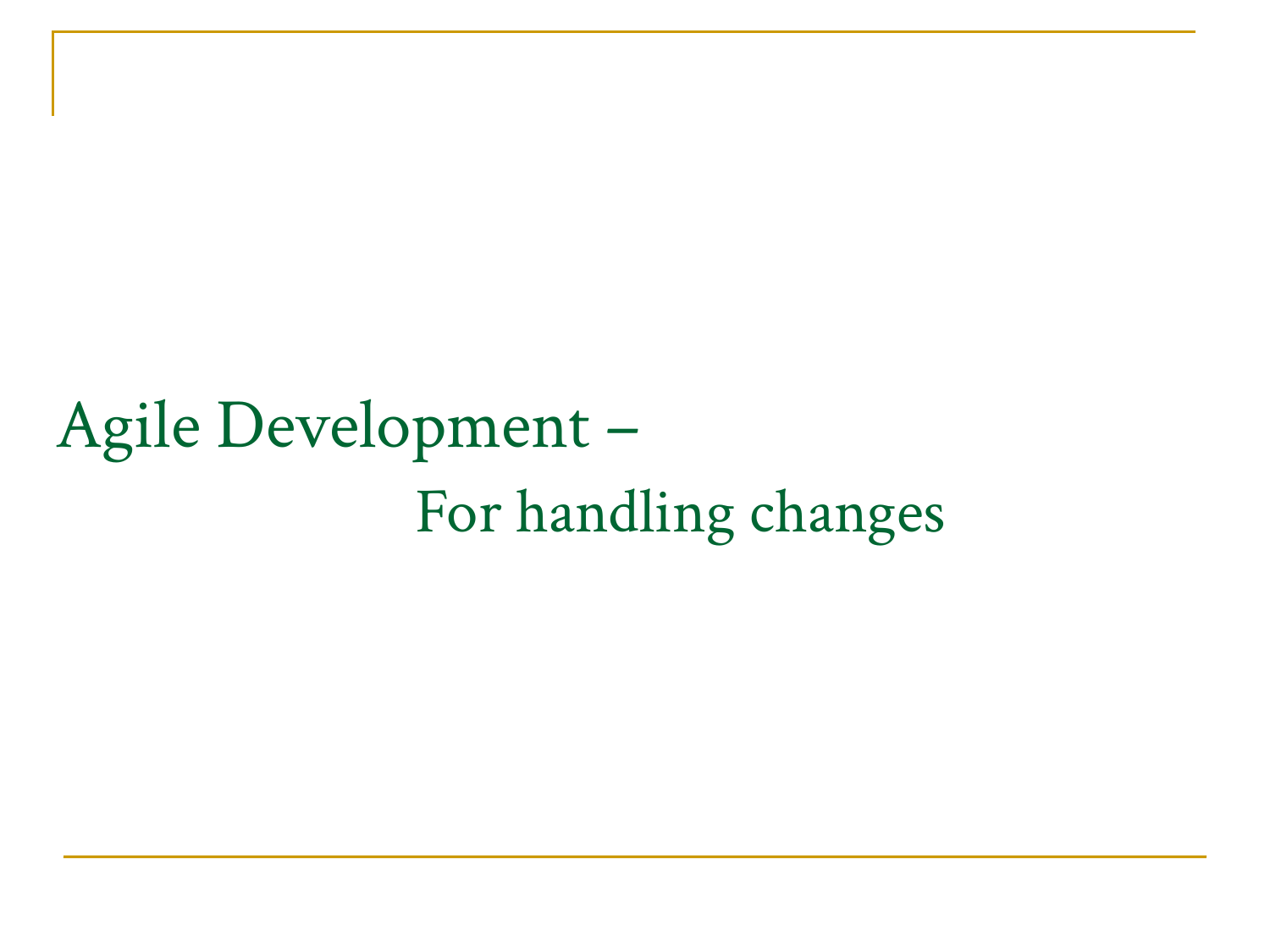

# Agile Development – For handling changes